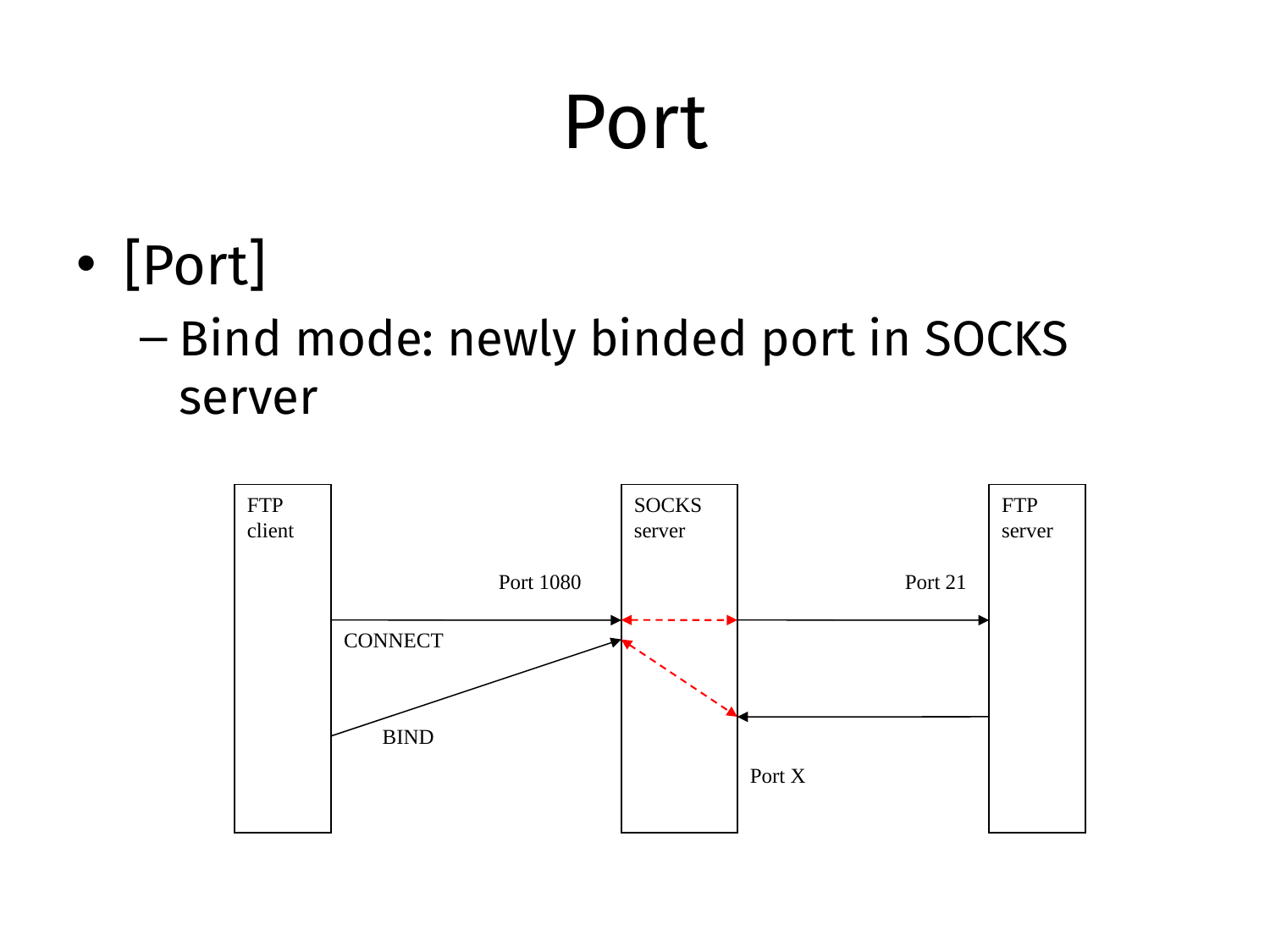

# Port
[Port]
Bind mode: newly binded port in SOCKS server

FTP
client
SOCKS
server
FTP
server
Port 1080
Port 21

CONNECT

BIND

Port X